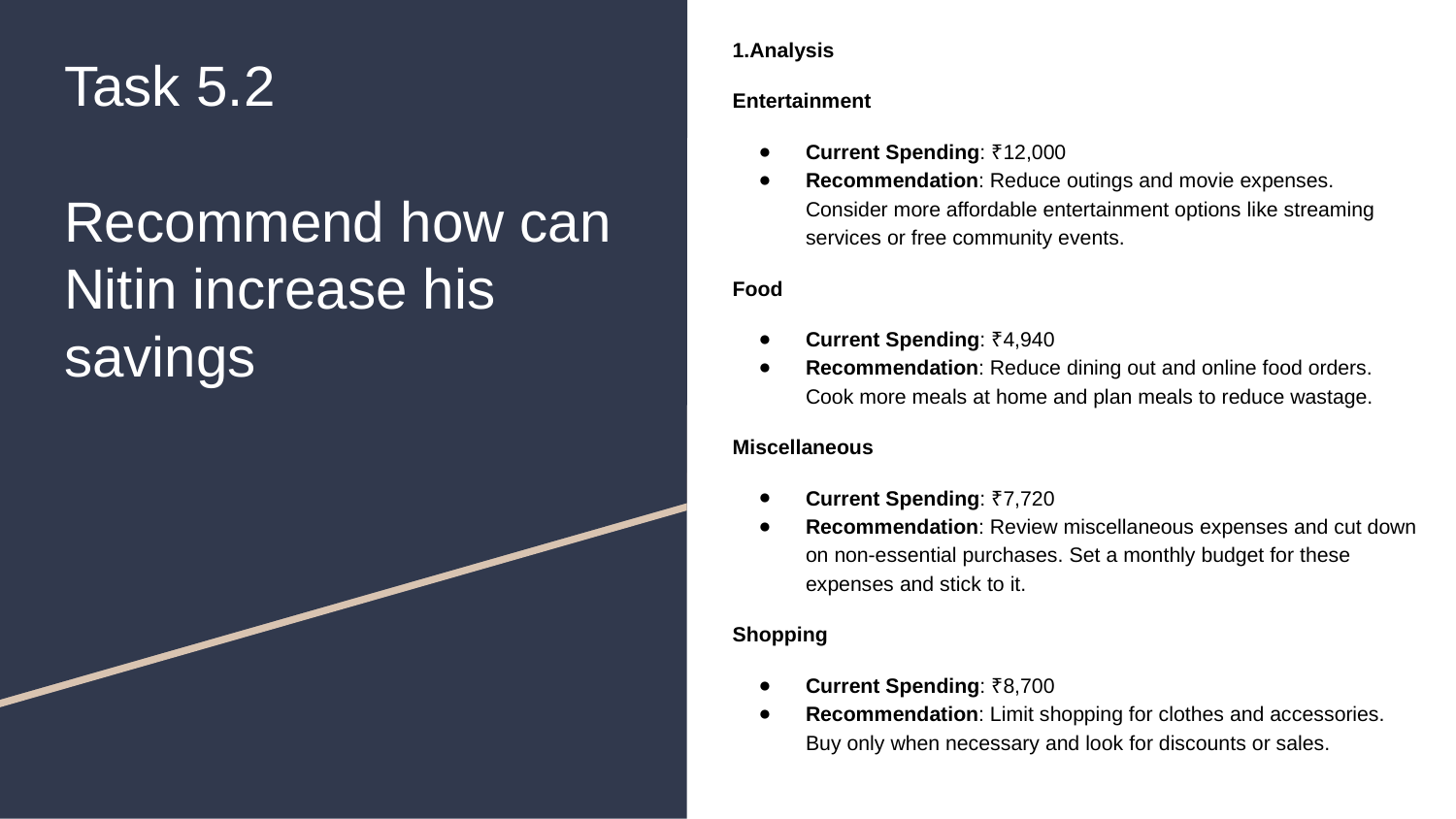

1.Analysis
Entertainment
Current Spending: ₹12,000
Recommendation: Reduce outings and movie expenses. Consider more affordable entertainment options like streaming services or free community events.
Food
Current Spending: ₹4,940
Recommendation: Reduce dining out and online food orders. Cook more meals at home and plan meals to reduce wastage.
Miscellaneous
Current Spending: ₹7,720
Recommendation: Review miscellaneous expenses and cut down on non-essential purchases. Set a monthly budget for these expenses and stick to it.
Shopping
Current Spending: ₹8,700
Recommendation: Limit shopping for clothes and accessories. Buy only when necessary and look for discounts or sales.

# Task 5.2

Recommend how can Nitin increase his savings